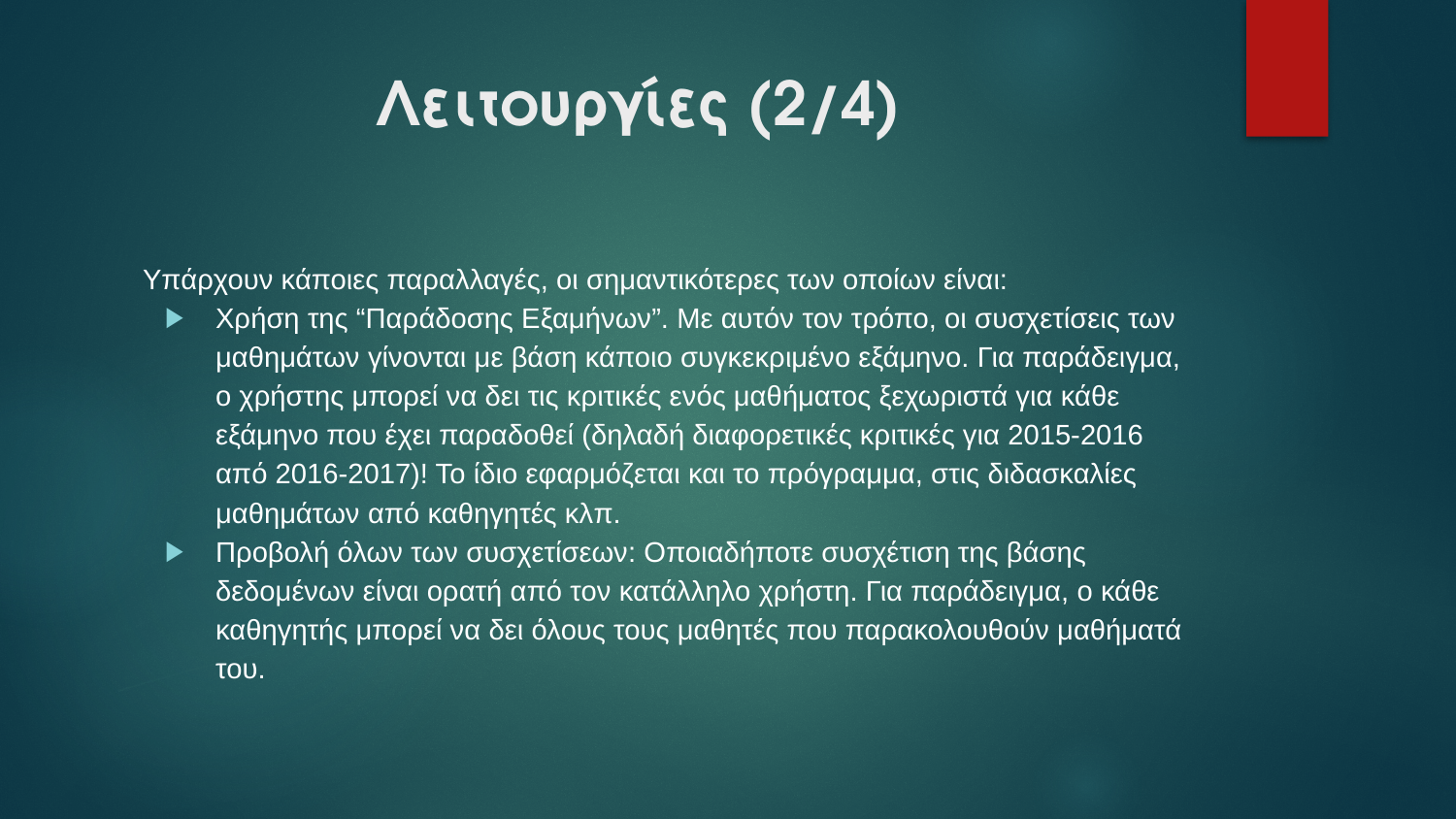

# Λειτουργίες (2/4)
Υπάρχουν κάποιες παραλλαγές, οι σημαντικότερες των οποίων είναι:
Χρήση της “Παράδοσης Εξαμήνων”. Με αυτόν τον τρόπο, οι συσχετίσεις των μαθημάτων γίνονται με βάση κάποιο συγκεκριμένο εξάμηνο. Για παράδειγμα, ο χρήστης μπορεί να δει τις κριτικές ενός μαθήματος ξεχωριστά για κάθε εξάμηνο που έχει παραδοθεί (δηλαδή διαφορετικές κριτικές για 2015-2016 από 2016-2017)! Το ίδιο εφαρμόζεται και το πρόγραμμα, στις διδασκαλίες μαθημάτων από καθηγητές κλπ.
Προβολή όλων των συσχετίσεων: Οποιαδήποτε συσχέτιση της βάσης δεδομένων είναι ορατή από τον κατάλληλο χρήστη. Για παράδειγμα, ο κάθε καθηγητής μπορεί να δει όλους τους μαθητές που παρακολουθούν μαθήματά του.